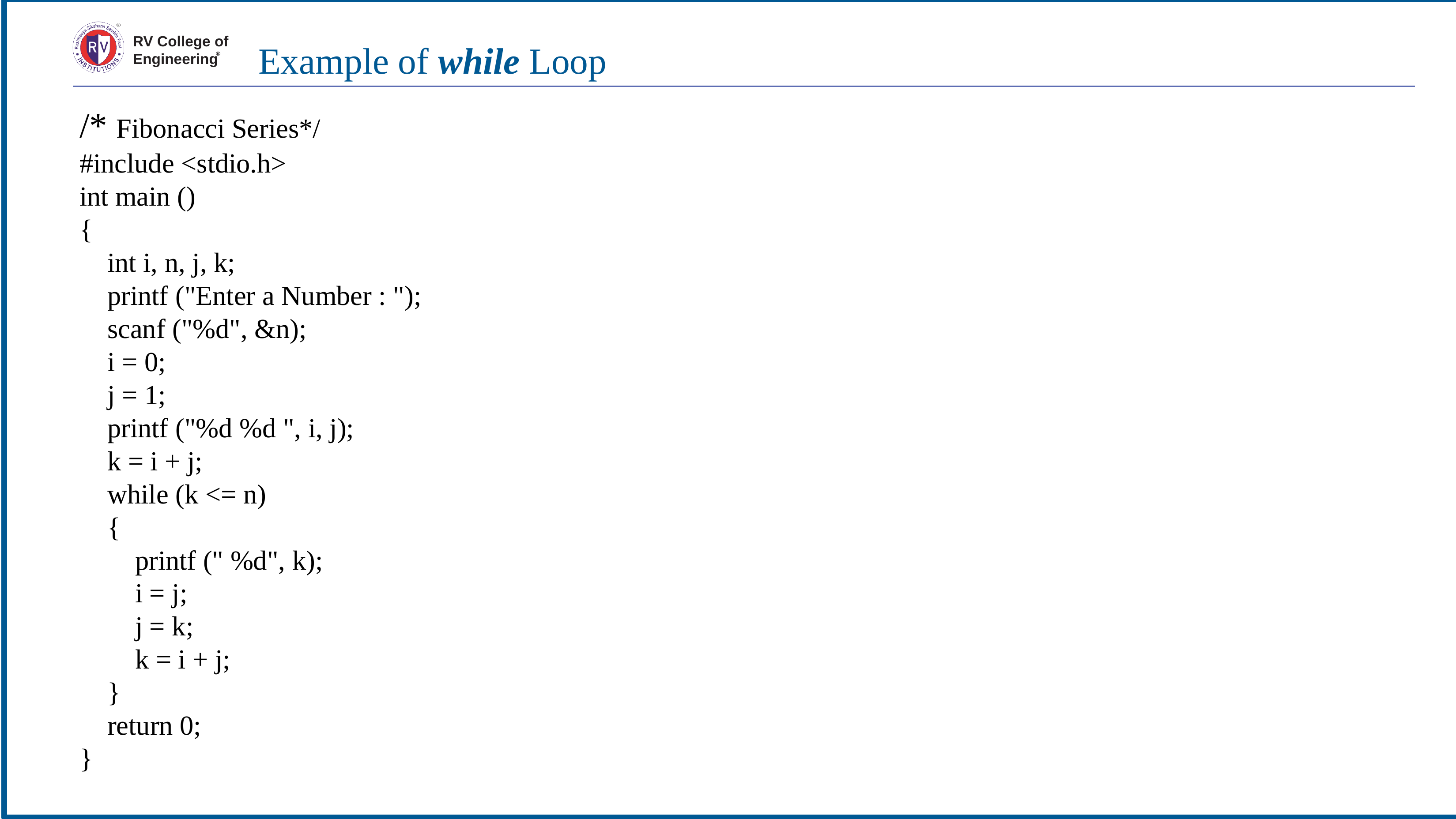

RV College of
Engineering
Example of while Loop

/* Fibonacci Series*/
#include <stdio.h>
int main ()
{
    int i, n, j, k;
    printf ("Enter a Number : ");
    scanf ("%d", &n);
    i = 0;
    j = 1;
    printf ("%d %d ", i, j);
    k = i + j;
    while (k <= n)
    {
        printf (" %d", k);
        i = j;
        j = k;
        k = i + j;
    }
    return 0;
}